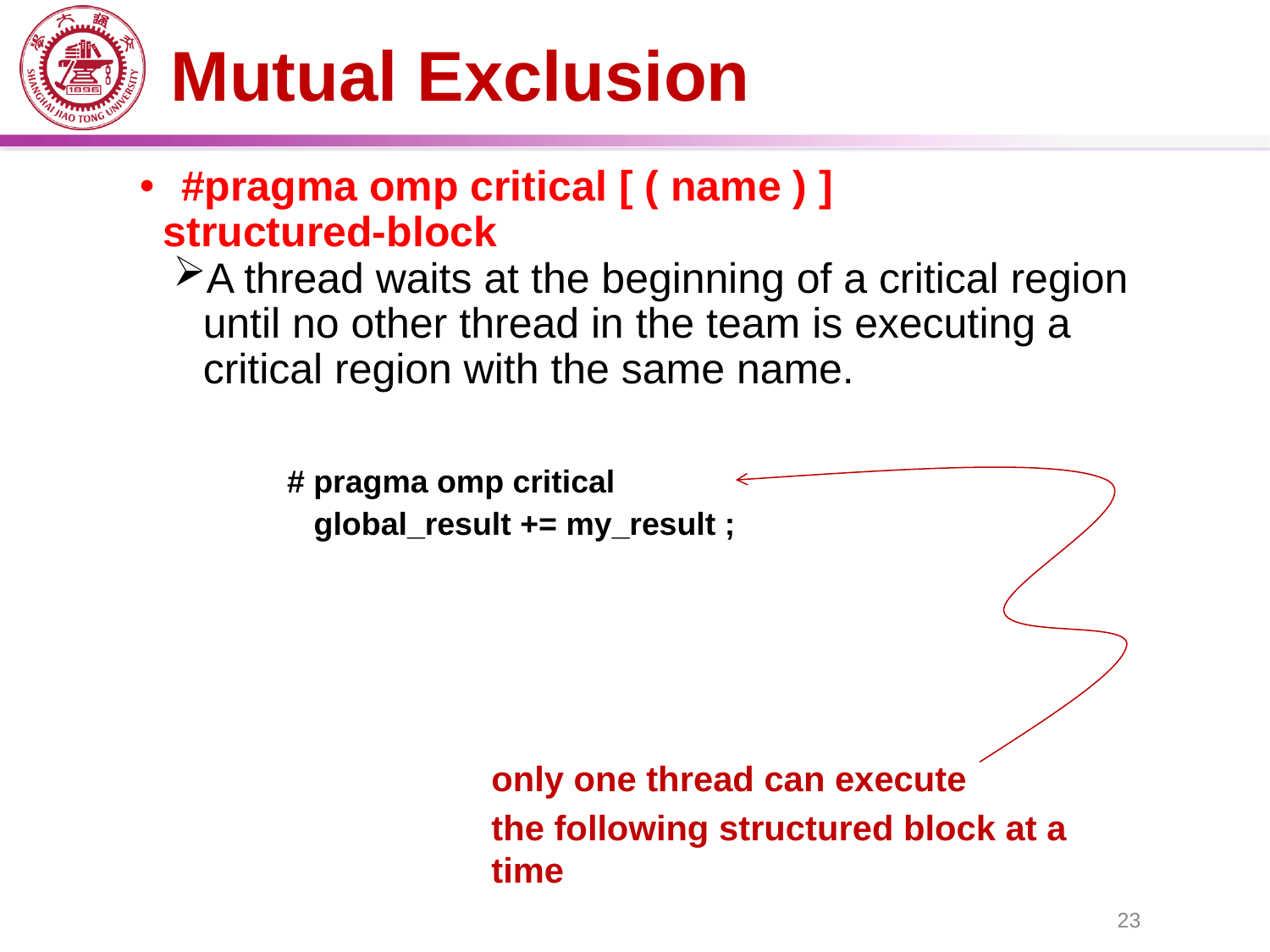

# Mutual Exclusion
 #pragma omp critical [ ( name ) ]
  structured-block
A thread waits at the beginning of a critical region until no other thread in the team is executing a critical region with the same name.
# pragma omp critical
   global_result += my_result ;

only one thread can execute
the following structured block at a time
23